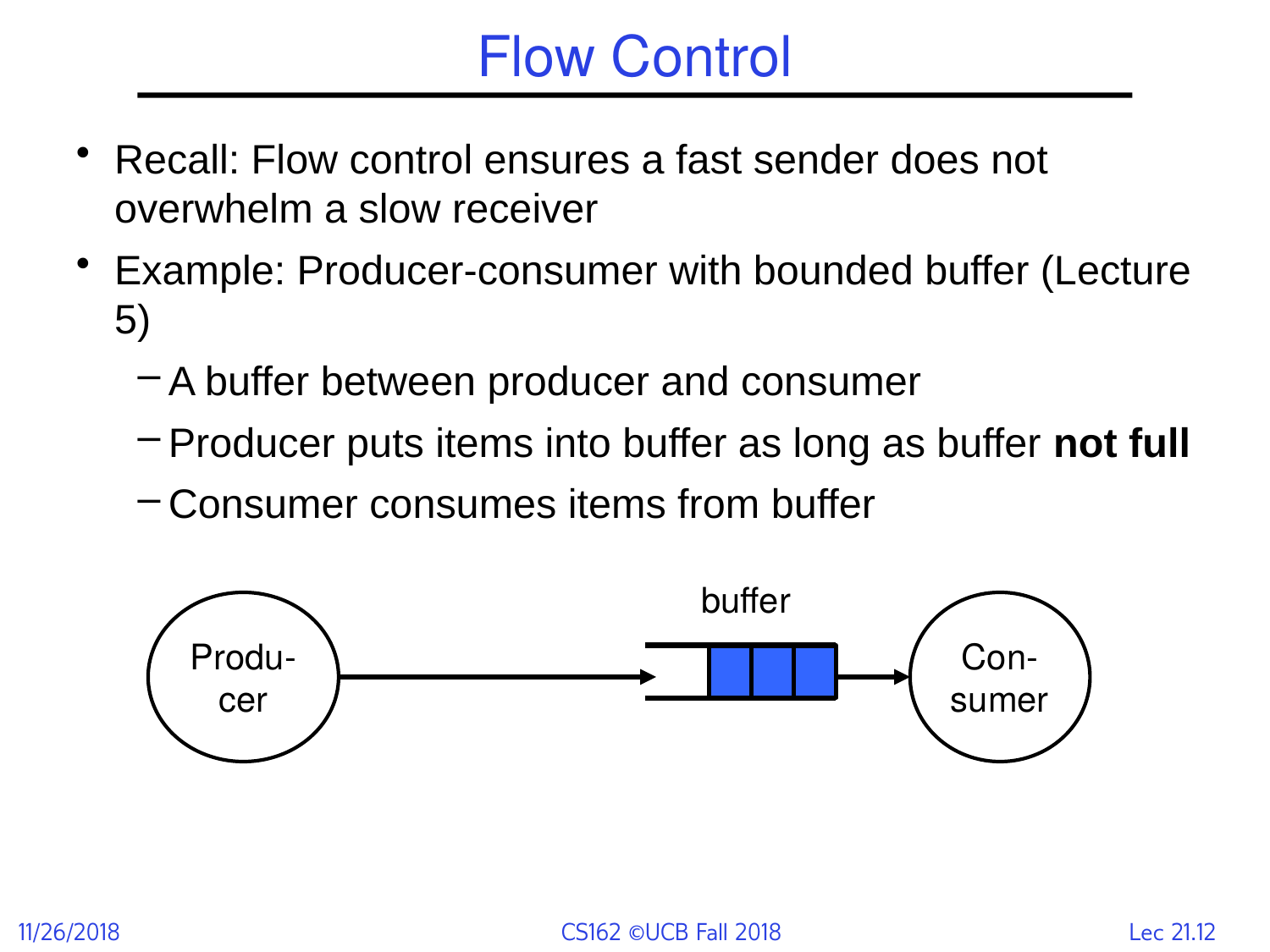

# Flow Control
Recall: Flow control ensures a fast sender does not  overwhelm a slow receiver
Example: Producer-consumer with bounded buffer (Lecture 5)
A buffer between producer and consumer
Producer puts items into buffer as long as buffer not full
Consumer consumes items from buffer

buffer
Produ-cer
Con-sumer